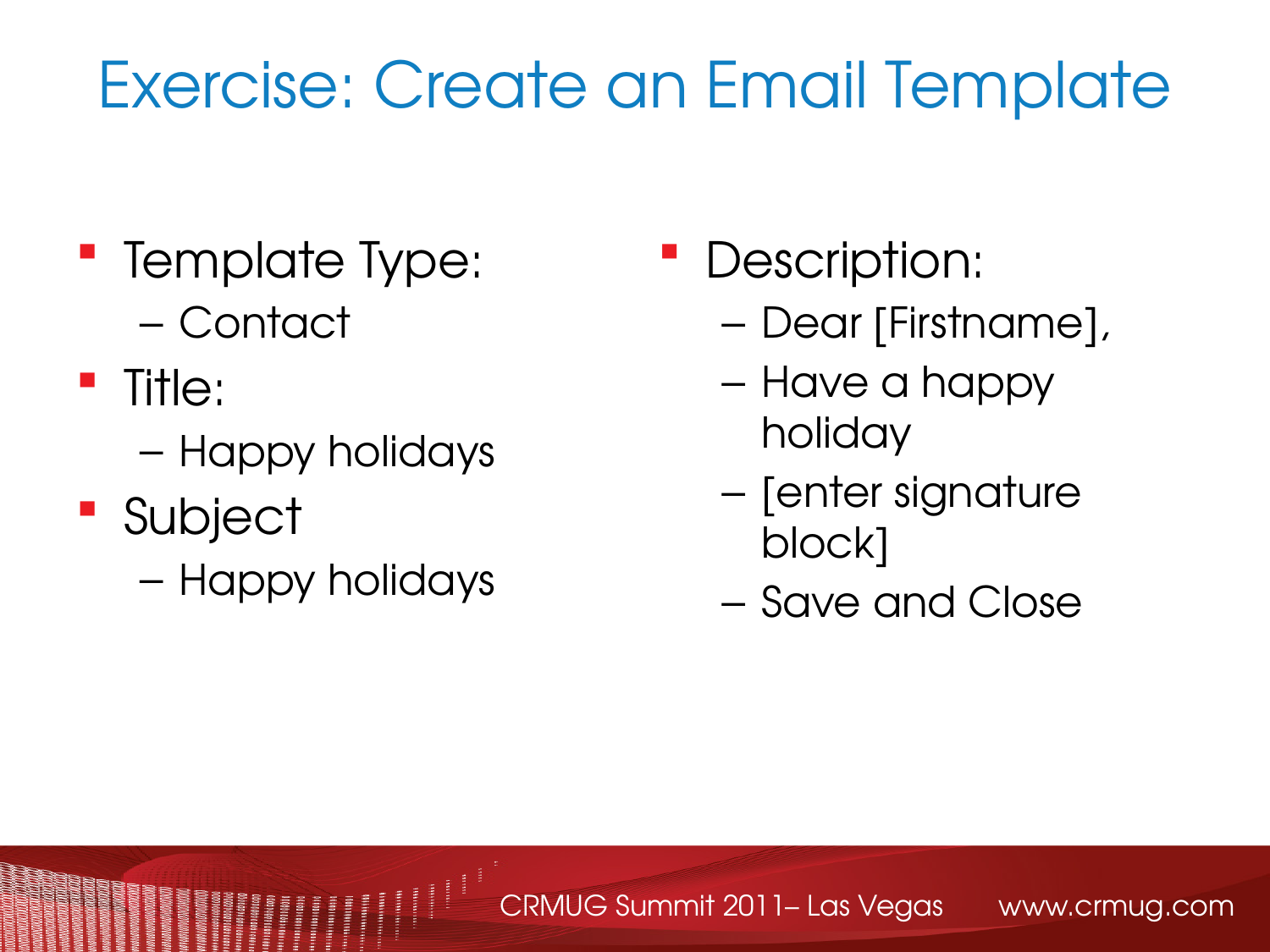

# Exercise: Create an Email Template
Template Type:
Contact
Title:
Happy holidays
Subject
Happy holidays

Description:
Dear [Firstname],
Have a happy holiday
[enter signature block]
Save and Close